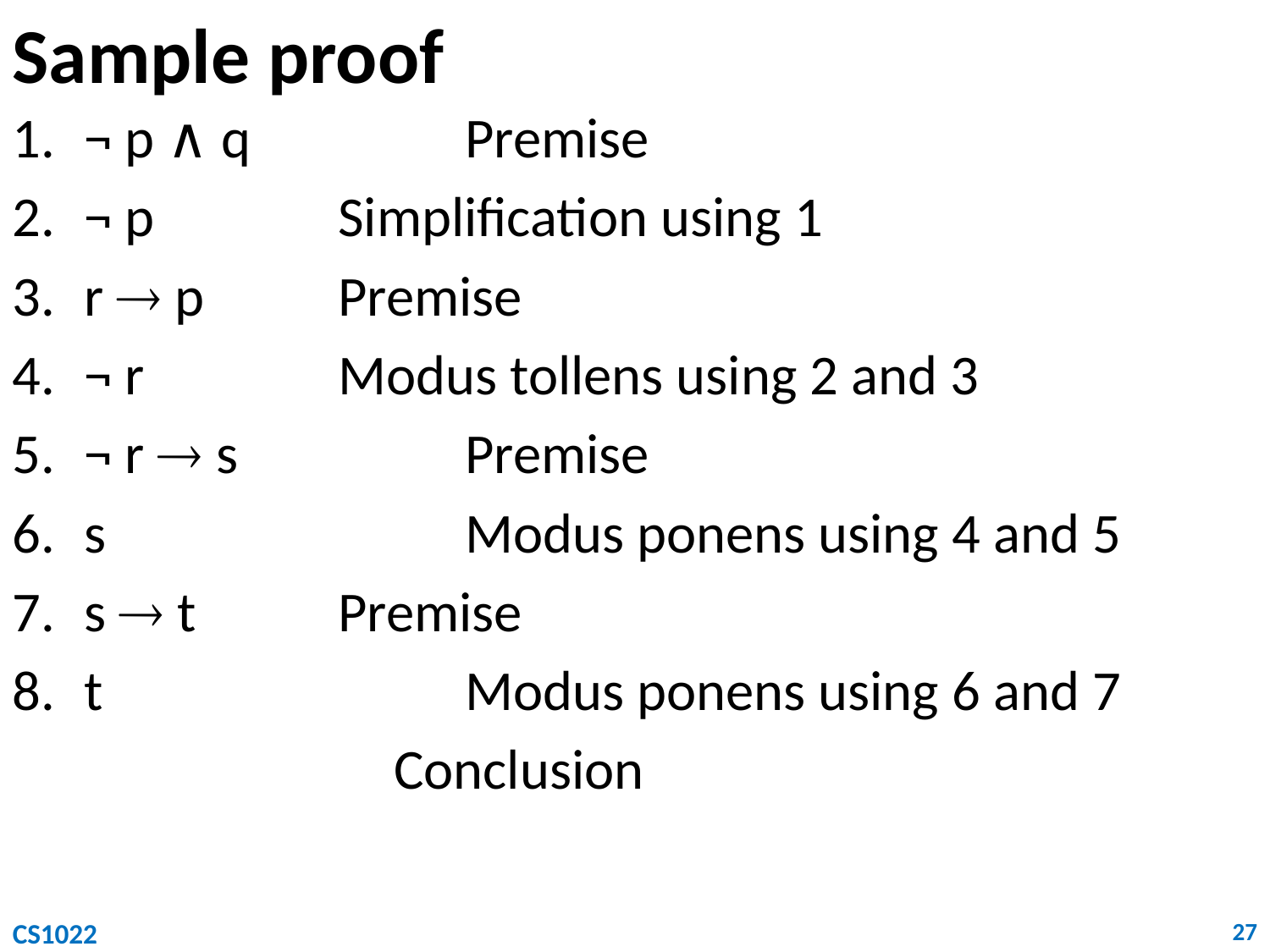

# Sample proof
¬ p ∧ q		Premise
¬ p		Simplification using 1
r → p		Premise
¬ r		Modus tollens using 2 and 3
¬ r → s		Premise
s			Modus ponens using 4 and 5
s → t		Premise
t			Modus ponens using 6 and 7
  Conclusion
CS1022
27